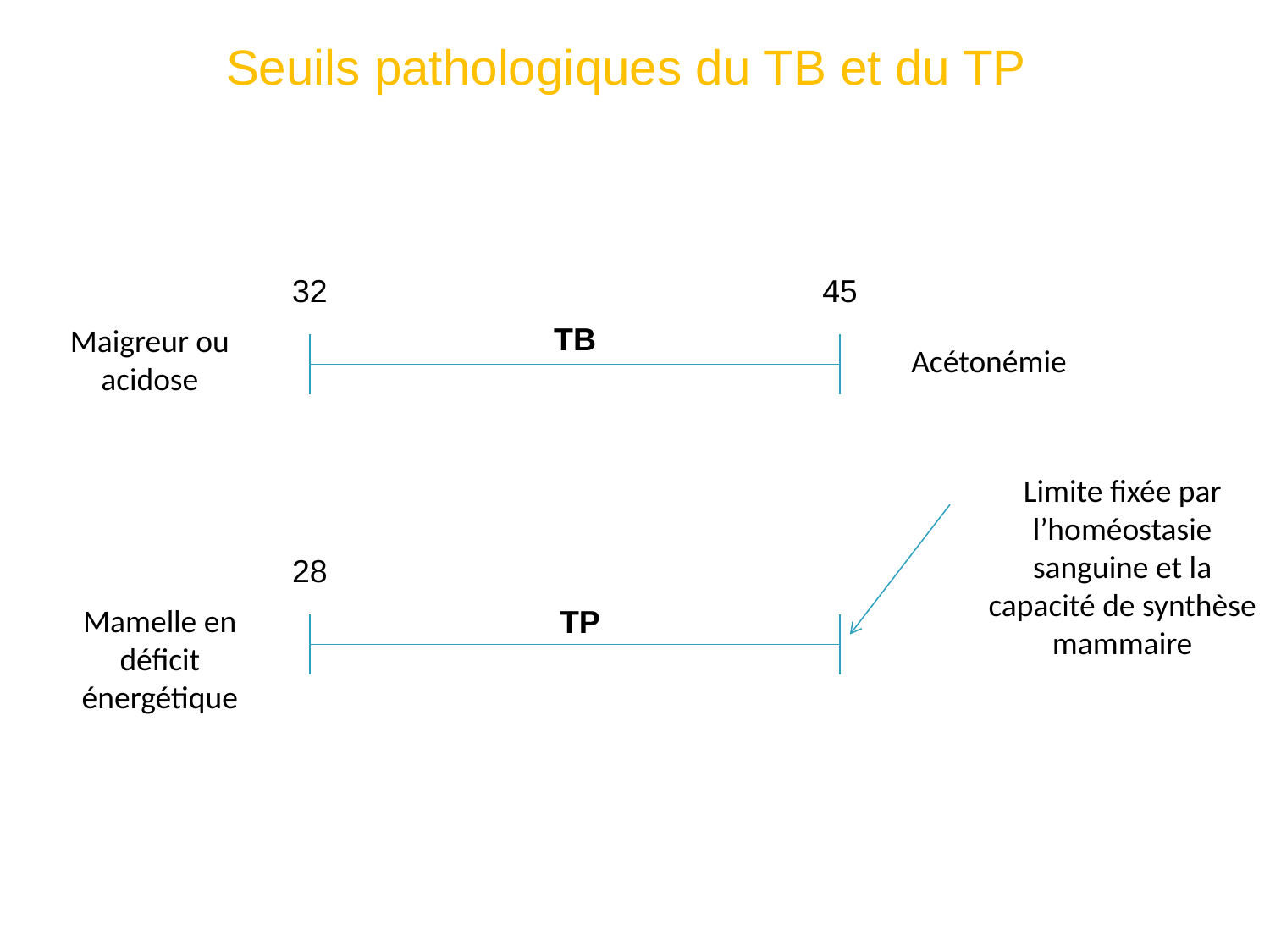

# Seuils pathologiques du TB et du TP
32
45
TB
Maigreur ou acidose
Acétonémie
Limite fixée par l’homéostasie sanguine et la capacité de synthèse mammaire
28
Mamelle en déficit énergétique
TP